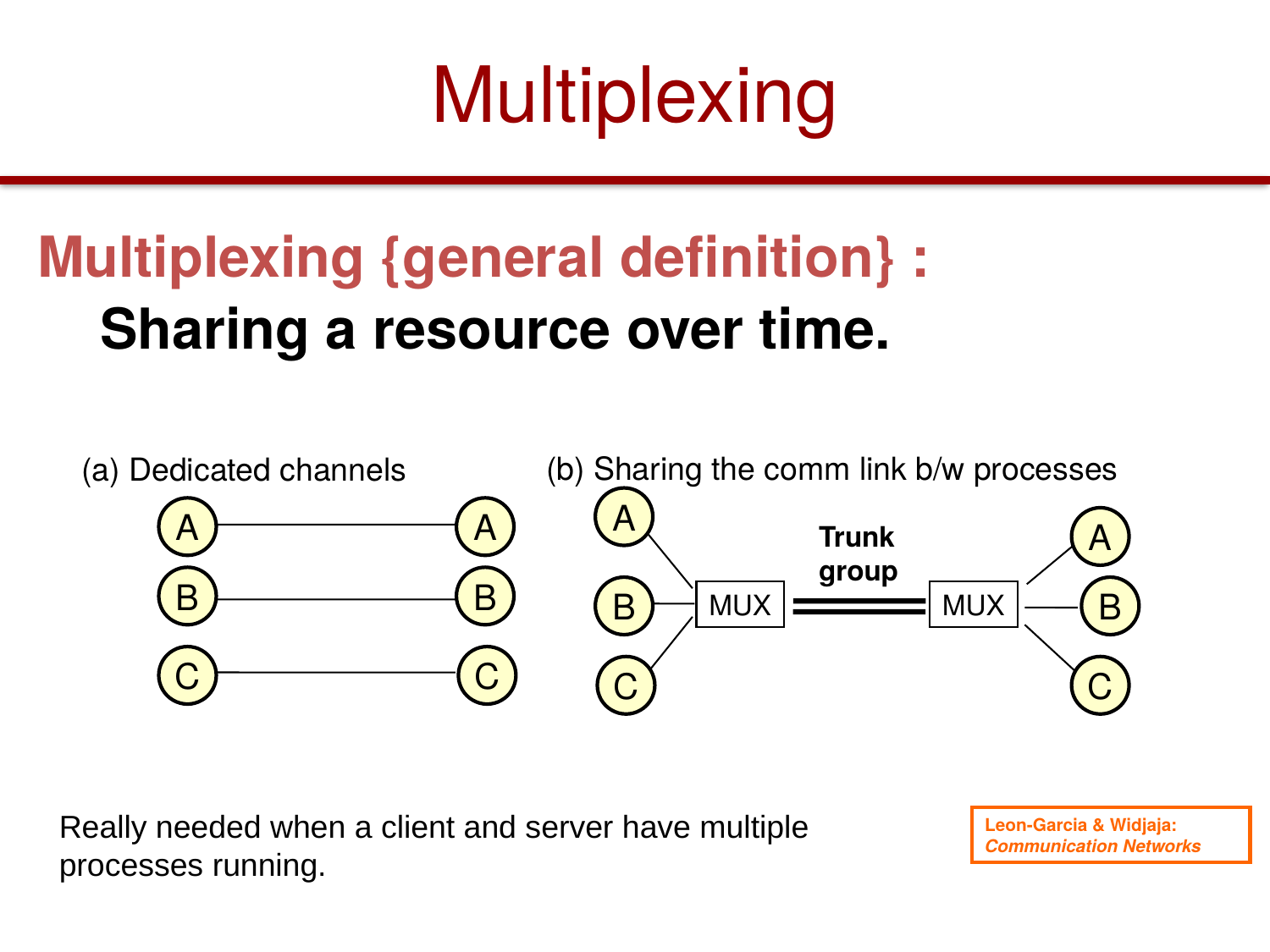

# Multiplexing
Multiplexing {general definition} :
	  Sharing a resource over time.

(b) Sharing the comm link b/w processes
(a) Dedicated channels
A
A
A
A
Trunk
group

B
B
B
B
MUX
MUX

C
C
C
C

Really needed when a client and server have multiple processes running.
Leon-Garcia & Widjaja:
Communication Networks